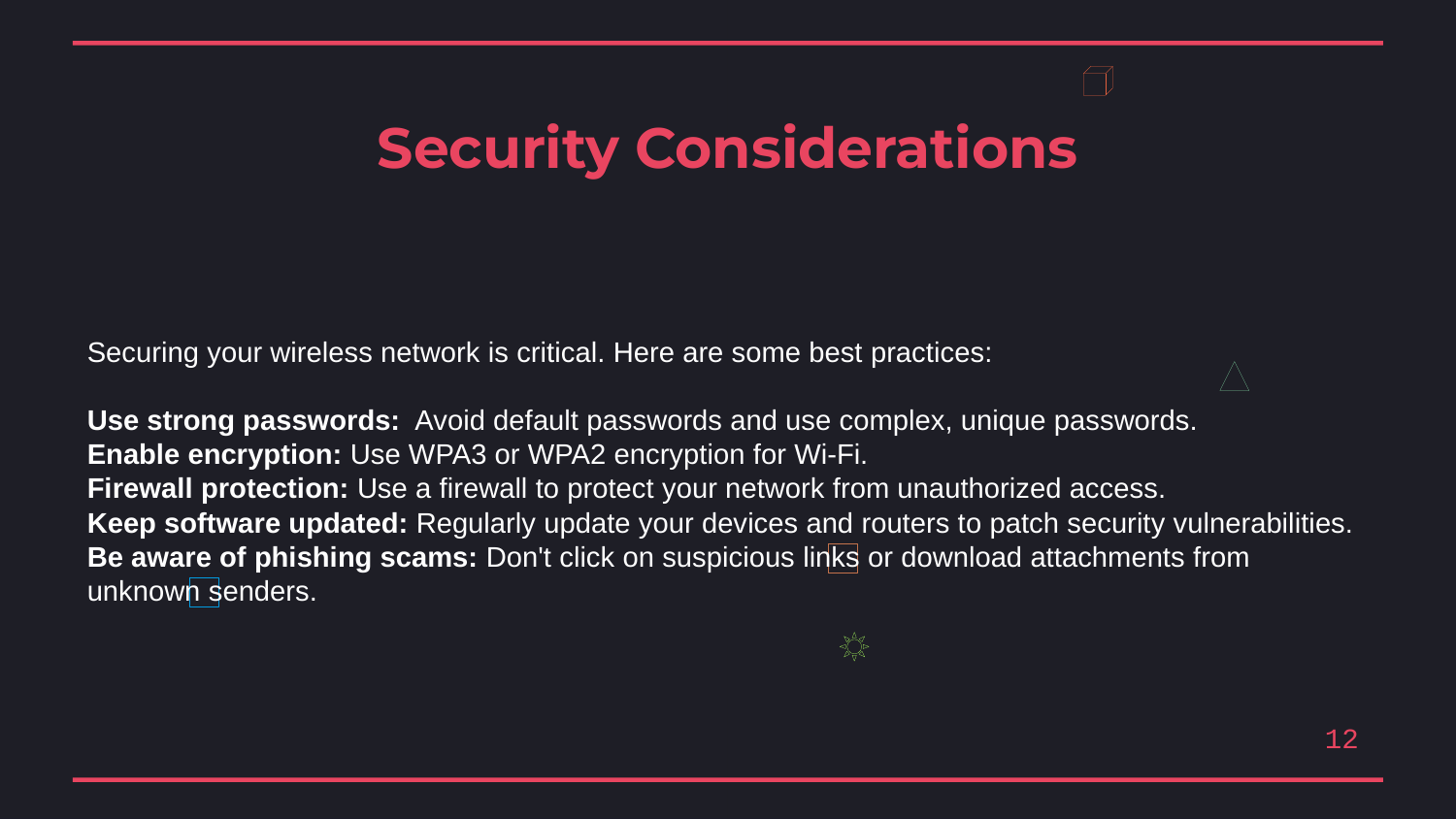

Security Considerations
Securing your wireless network is critical. Here are some best practices:

Use strong passwords:  Avoid default passwords and use complex, unique passwords.
Enable encryption: Use WPA3 or WPA2 encryption for Wi-Fi.
Firewall protection: Use a firewall to protect your network from unauthorized access.
Keep software updated: Regularly update your devices and routers to patch security vulnerabilities.
Be aware of phishing scams: Don't click on suspicious links or download attachments from unknown senders.

12